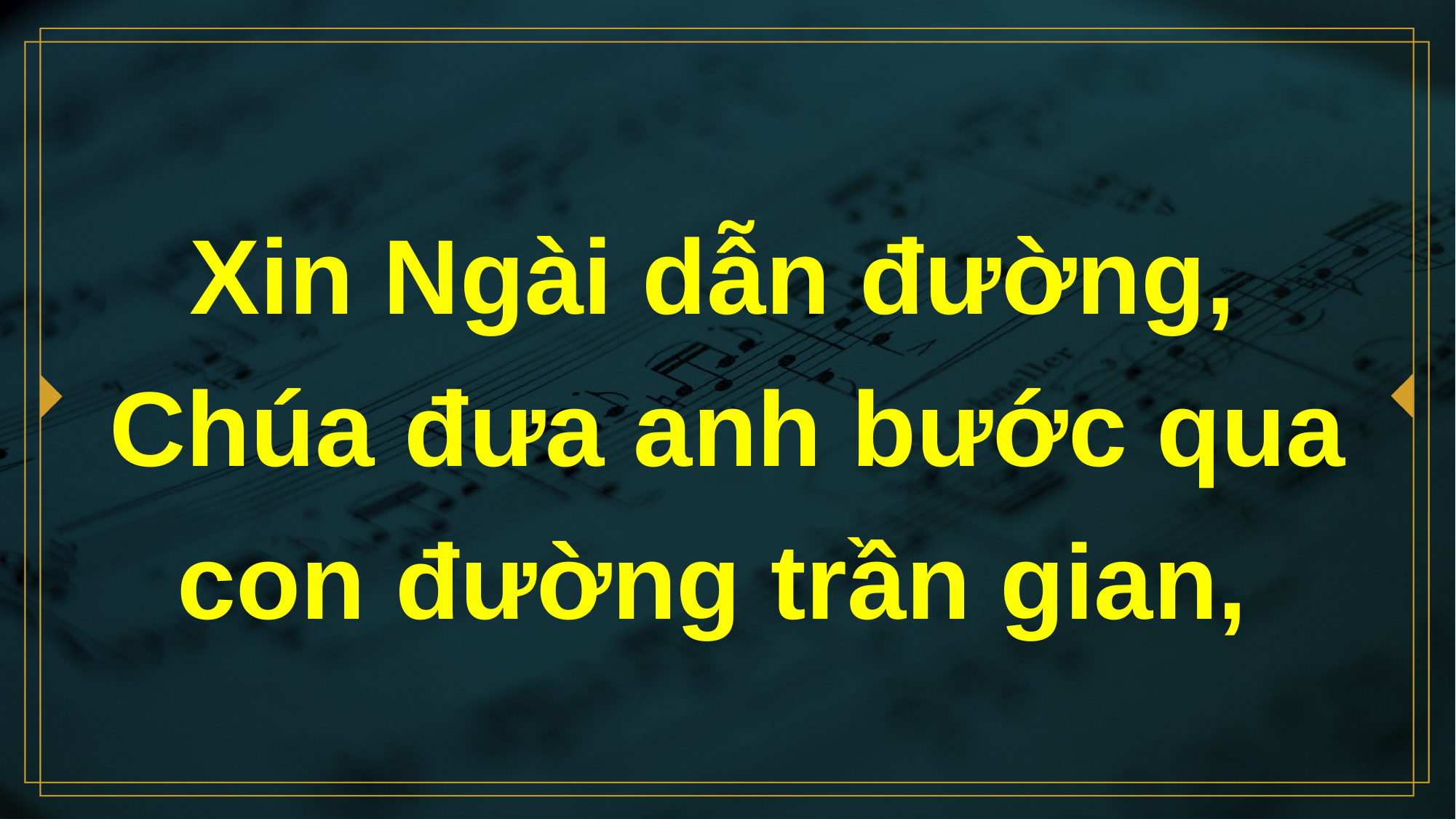

# Xin Ngài dẫn đường, Chúa đưa anh bước qua con đường trần gian,